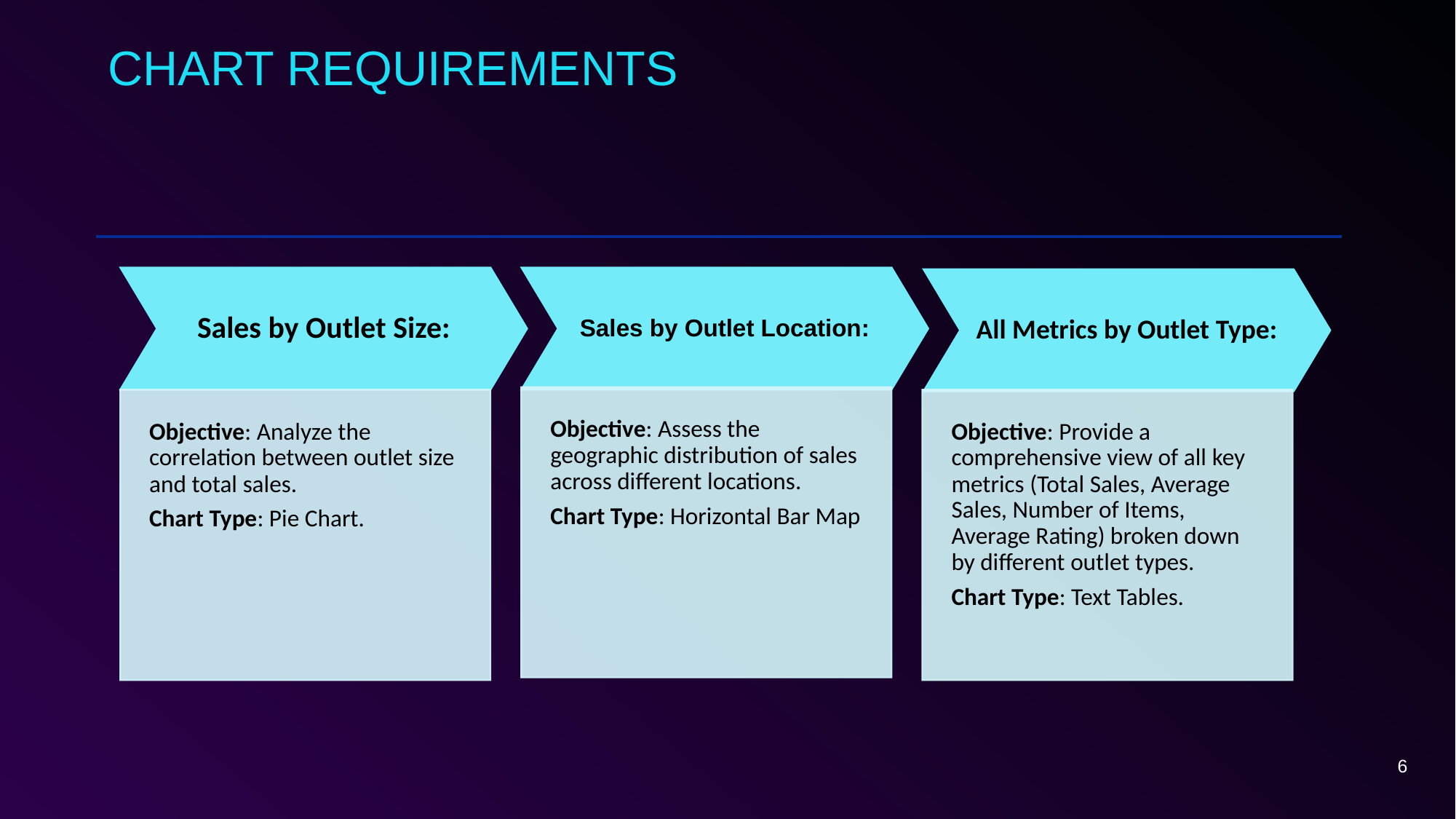

# Chart REQUIREMENTS
Sales by Outlet Size:
Objective: Analyze the correlation between outlet size and total sales.
Chart Type: Pie Chart.
Sales by Outlet Location:
Objective: Assess the geographic distribution of sales across different locations.
Chart Type: Horizontal Bar Map
All Metrics by Outlet Type:
Objective: Provide a comprehensive view of all key metrics (Total Sales, Average Sales, Number of Items, Average Rating) broken down by different outlet types.
Chart Type: Text Tables.
6